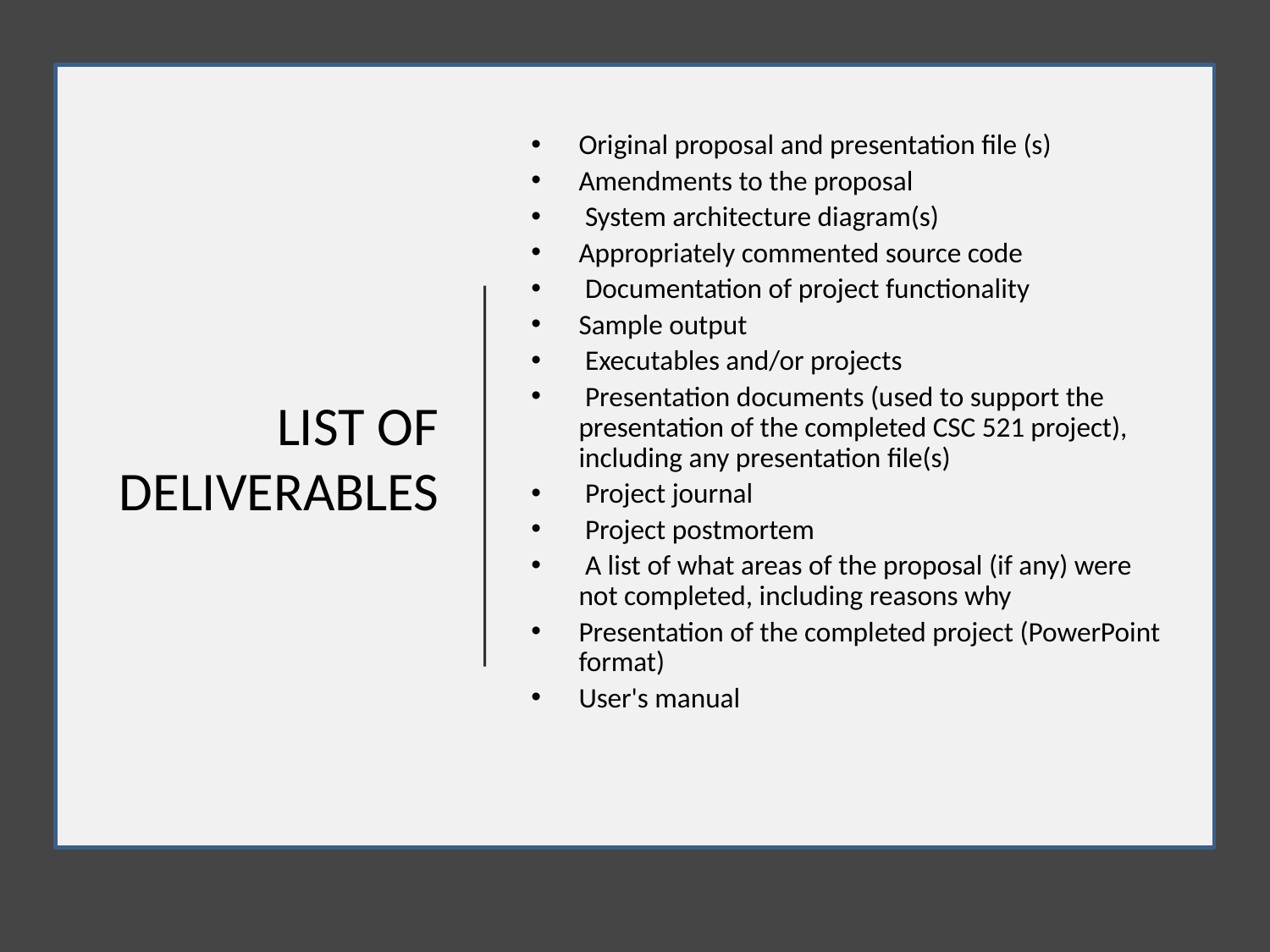

# LIST OF DELIVERABLES
Original proposal and presentation file (s)
Amendments to the proposal
 System architecture diagram(s)
Appropriately commented source code
 Documentation of project functionality
Sample output
 Executables and/or projects
 Presentation documents (used to support the presentation of the completed CSC 521 project), including any presentation file(s)
 Project journal
 Project postmortem
 A list of what areas of the proposal (if any) were not completed, including reasons why
Presentation of the completed project (PowerPoint format)
User's manual